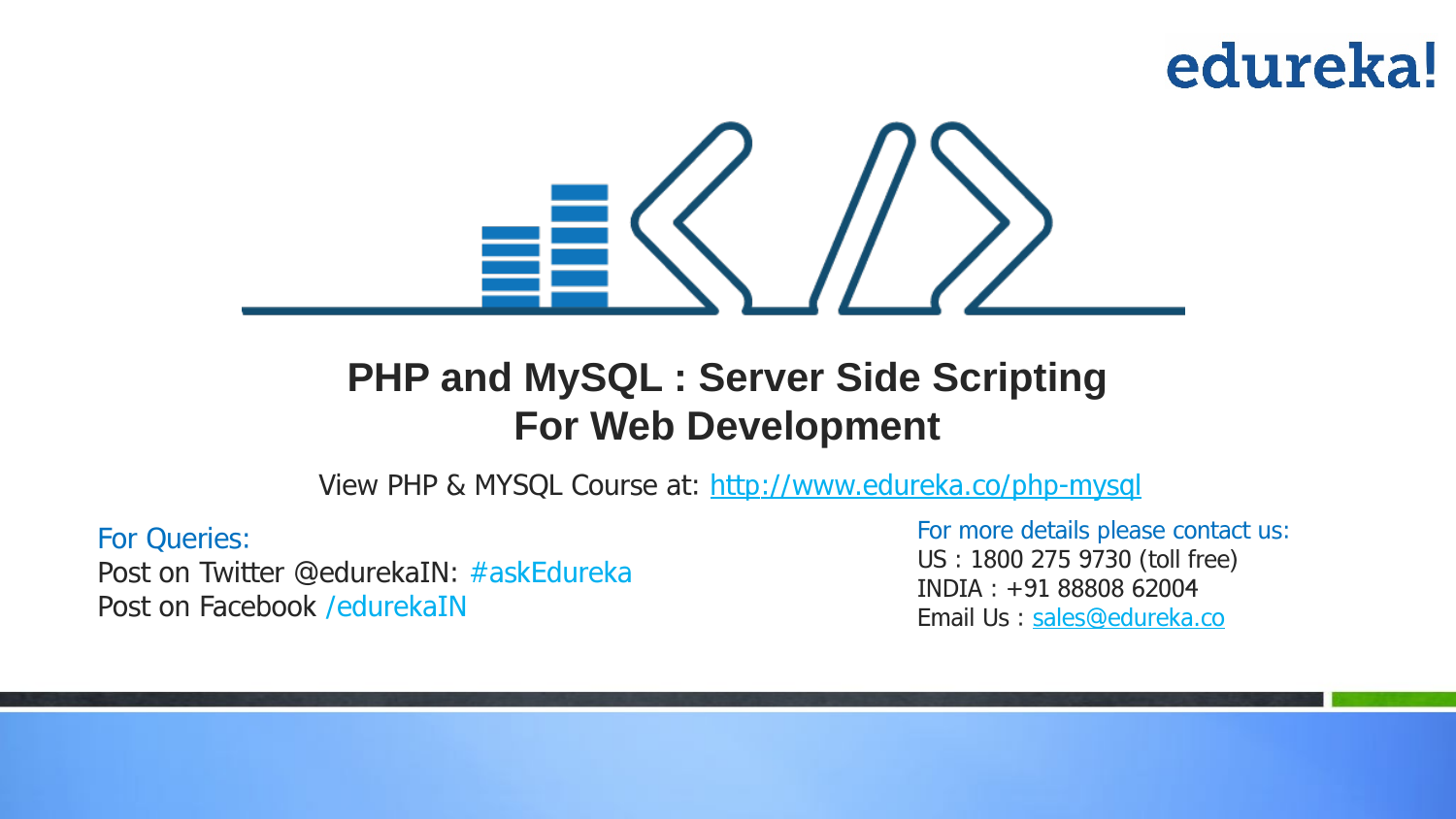

PHP and MySQL : Server Side Scripting For Web Development
View PHP & MYSQL Course at: http://www.edureka.co/php-mysql
For more details please contact us:
US : 1800 275 9730 (toll free)
INDIA : +91 88808 62004
Email Us : sales@edureka.co
For Queries:
Post on Twitter @edurekaIN: #askEdureka
Post on Facebook /edurekaIN